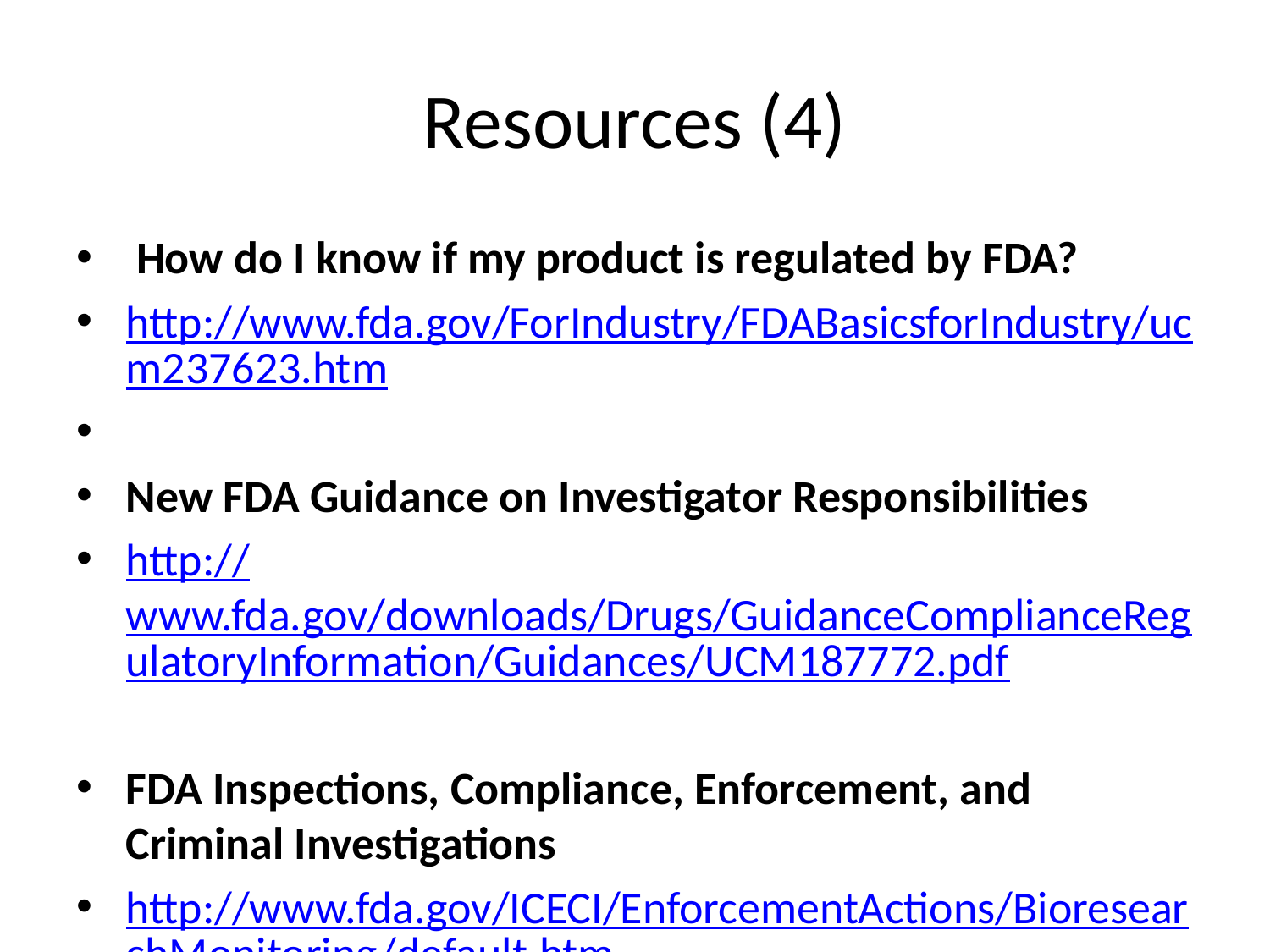

# Resources (4)
 How do I know if my product is regulated by FDA?
http://www.fda.gov/ForIndustry/FDABasicsforIndustry/ucm237623.htm

New FDA Guidance on Investigator Responsibilities
http://www.fda.gov/downloads/Drugs/GuidanceComplianceRegulatoryInformation/Guidances/UCM187772.pdf

FDA Inspections, Compliance, Enforcement, and Criminal Investigations
http://www.fda.gov/ICECI/EnforcementActions/BioresearchMonitoring/default.htm